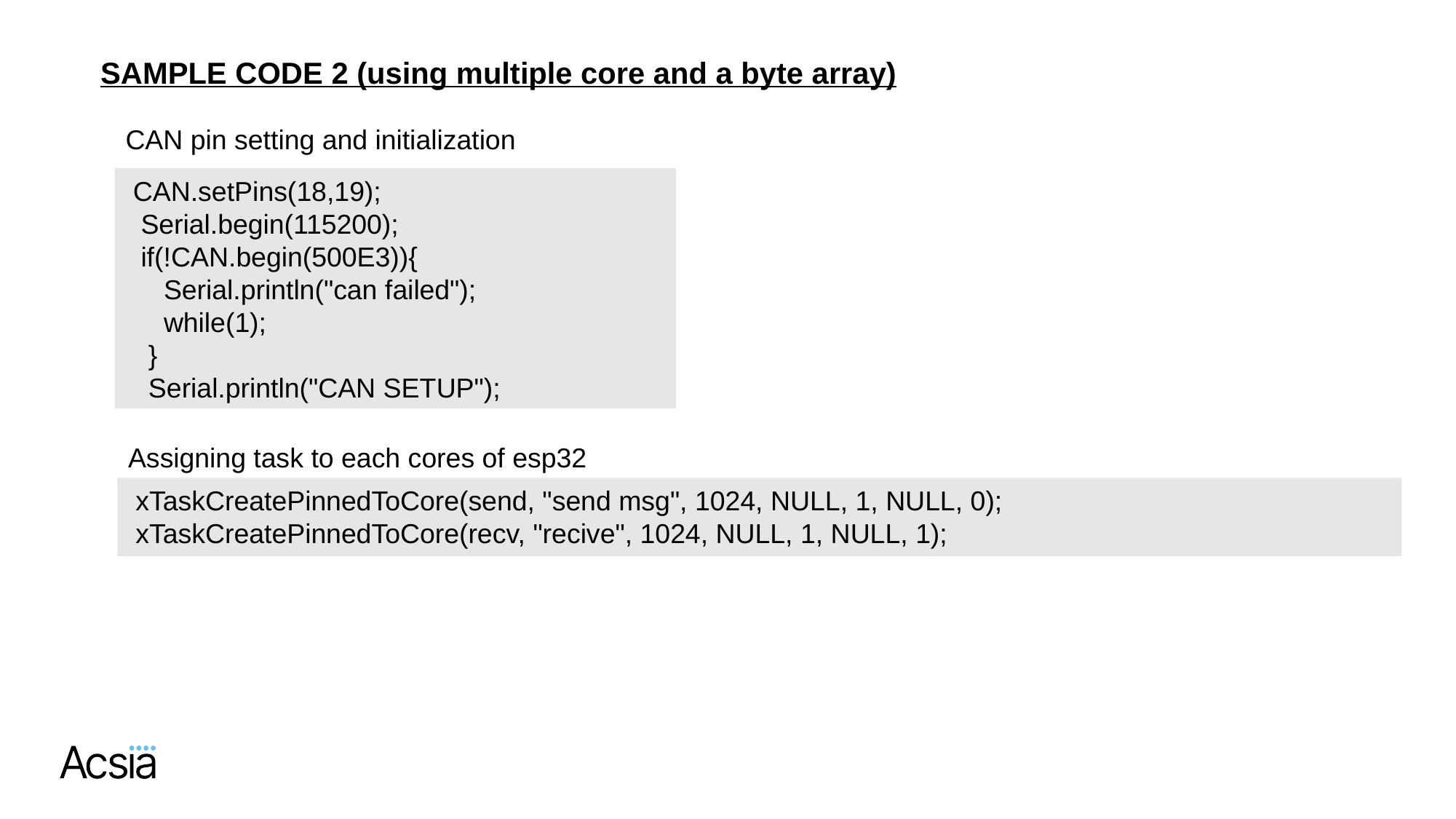

SAMPLE CODE 2 (using multiple core and a byte array)
CAN pin setting and initialization
 CAN.setPins(18,19);
  Serial.begin(115200);
  if(!CAN.begin(500E3)){
     Serial.println("can failed");
     while(1);
   }
   Serial.println("CAN SETUP");
Assigning task to each cores of esp32
 xTaskCreatePinnedToCore(send, "send msg", 1024, NULL, 1, NULL, 0);
 xTaskCreatePinnedToCore(recv, "recive", 1024, NULL, 1, NULL, 1);